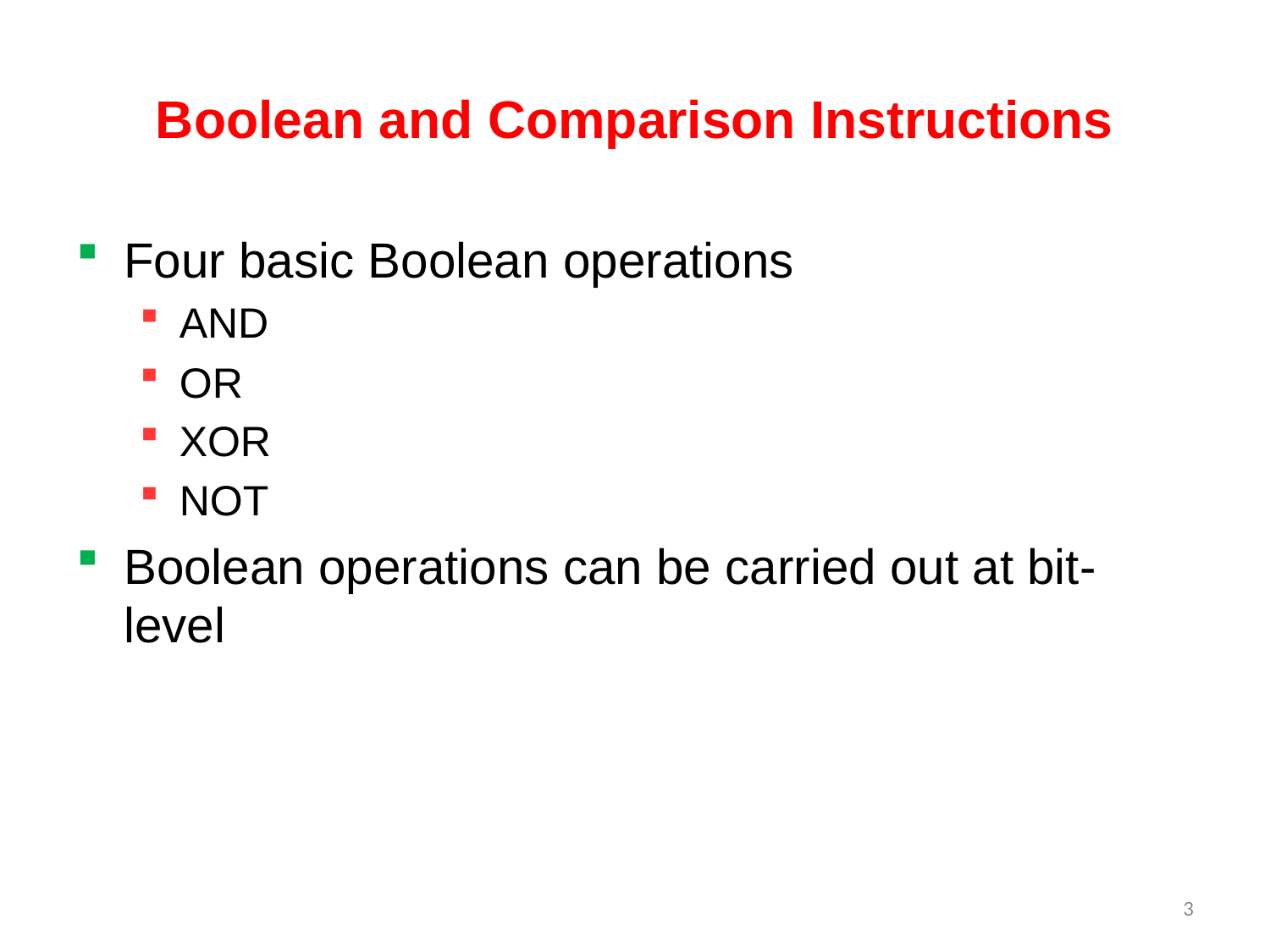

# Boolean and Comparison Instructions
Four basic Boolean operations
AND
OR
XOR
NOT
Boolean operations can be carried out at bit-level
3